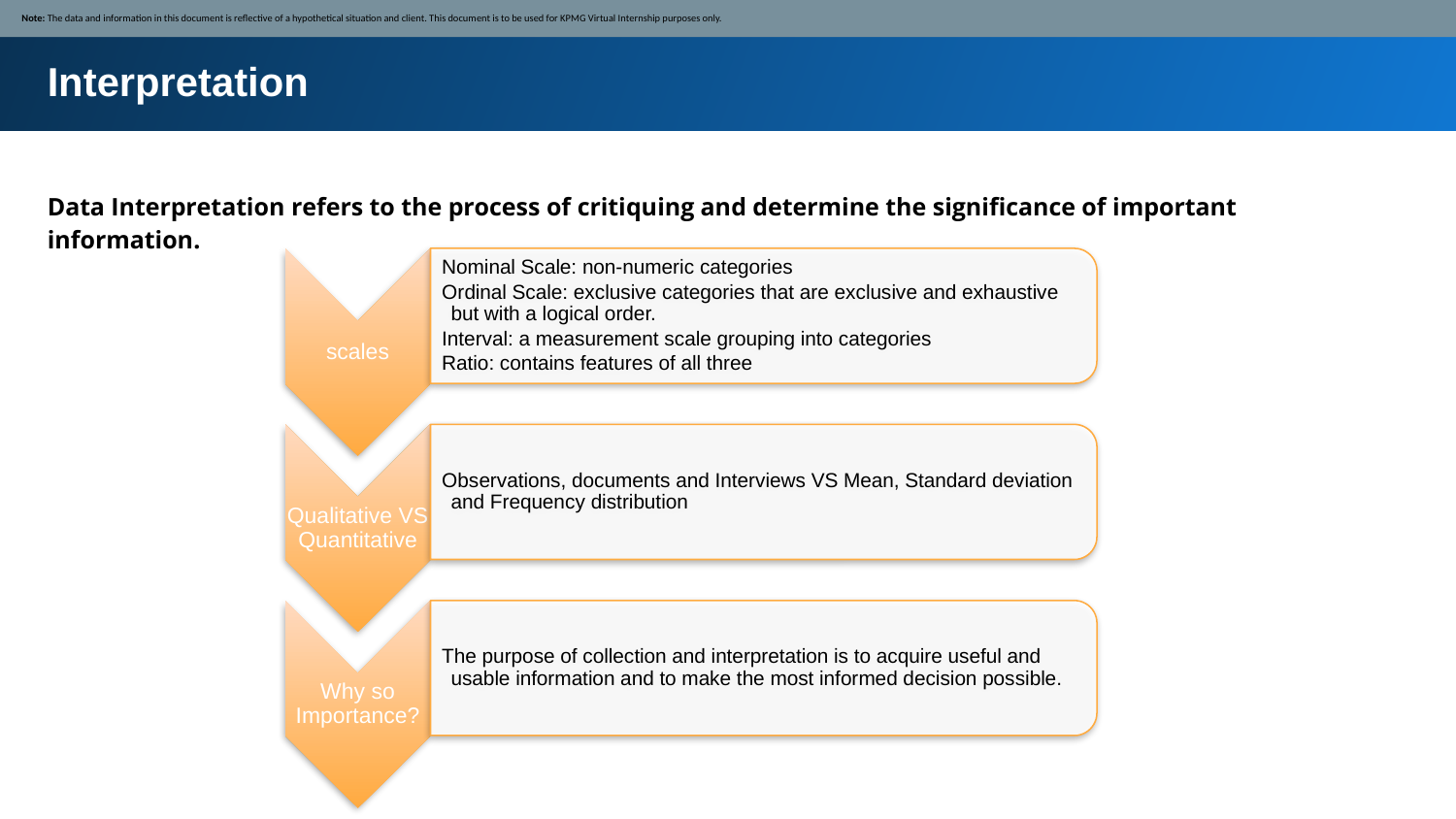

Note: The data and information in this document is reflective of a hypothetical situation and client. This document is to be used for KPMG Virtual Internship purposes only.
Interpretation
Data Interpretation refers to the process of critiquing and determine the significance of important information.
scales
Nominal Scale: non-numeric categories
Ordinal Scale: exclusive categories that are exclusive and exhaustive but with a logical order.
Interval: a measurement scale grouping into categories
Ratio: contains features of all three
Qualitative VS Quantitative
Observations, documents and Interviews VS Mean, Standard deviation and Frequency distribution
Why so Importance?
The purpose of collection and interpretation is to acquire useful and usable information and to make the most informed decision possible.